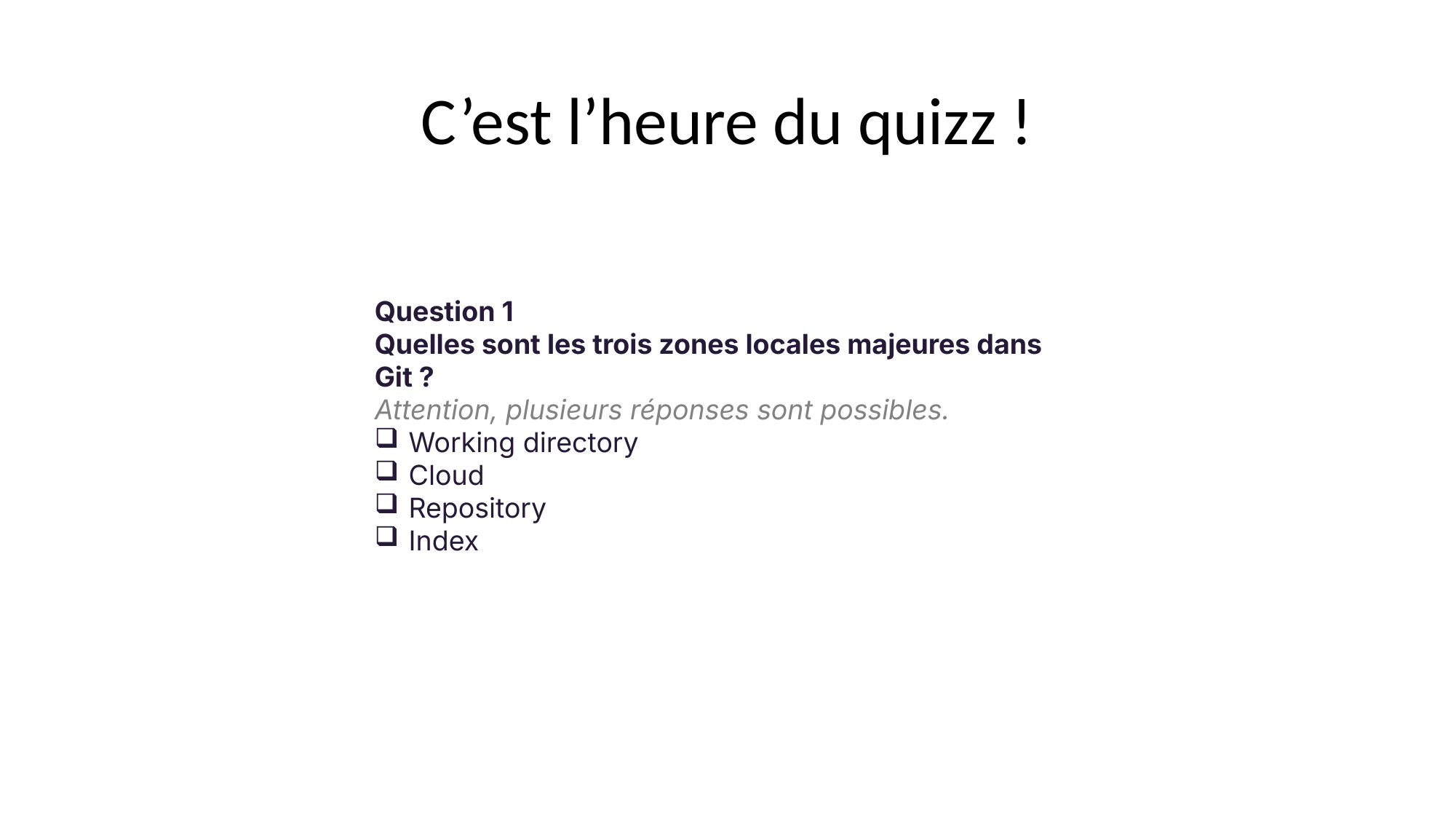

# C’est l’heure du quizz !
Question 1
Quelles sont les trois zones locales majeures dans Git ?
Attention, plusieurs réponses sont possibles.
Working directory
Cloud
Repository
Index